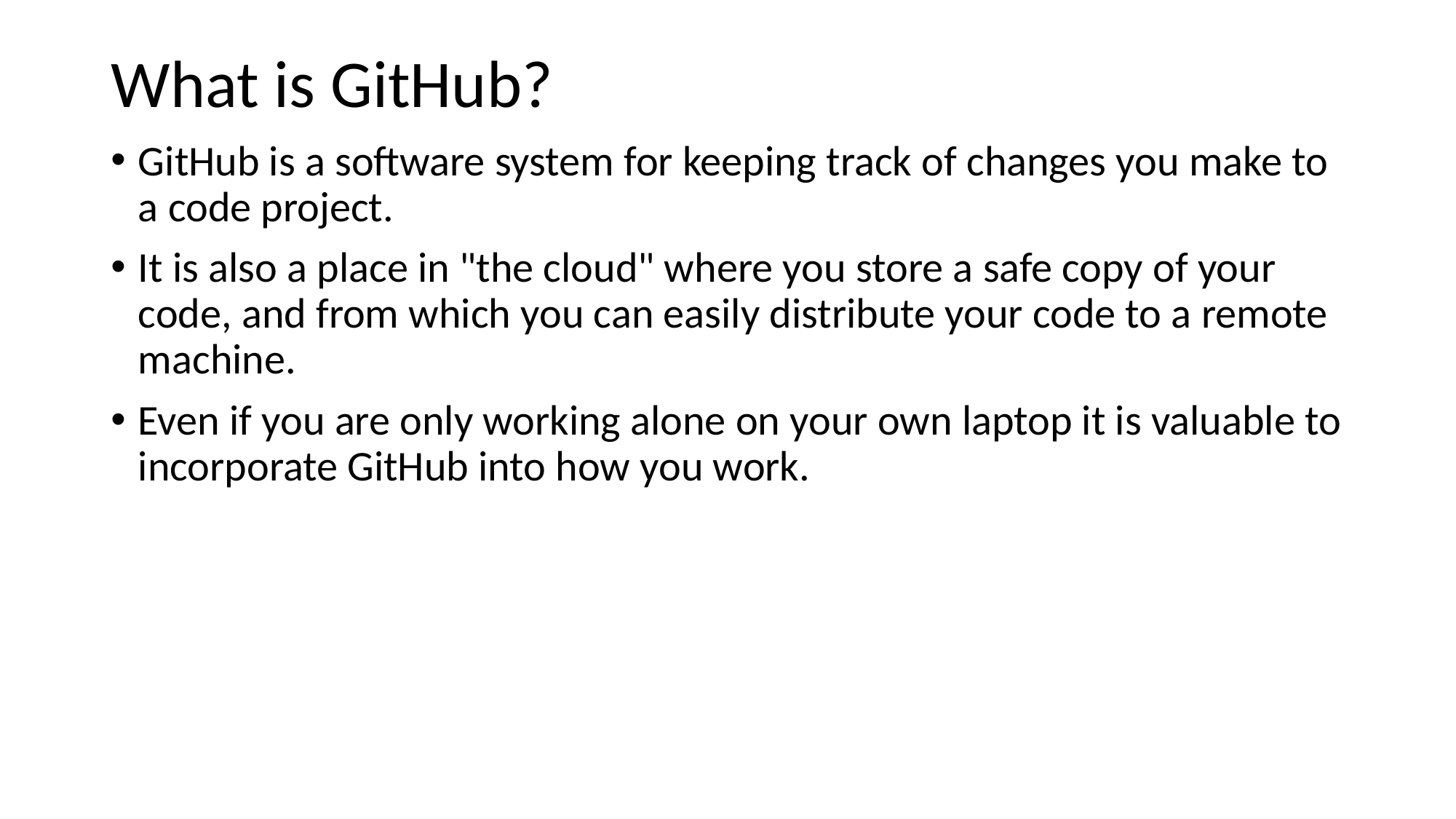

# What is GitHub?
GitHub is a software system for keeping track of changes you make to a code project.
It is also a place in "the cloud" where you store a safe copy of your code, and from which you can easily distribute your code to a remote machine.
Even if you are only working alone on your own laptop it is valuable to incorporate GitHub into how you work.